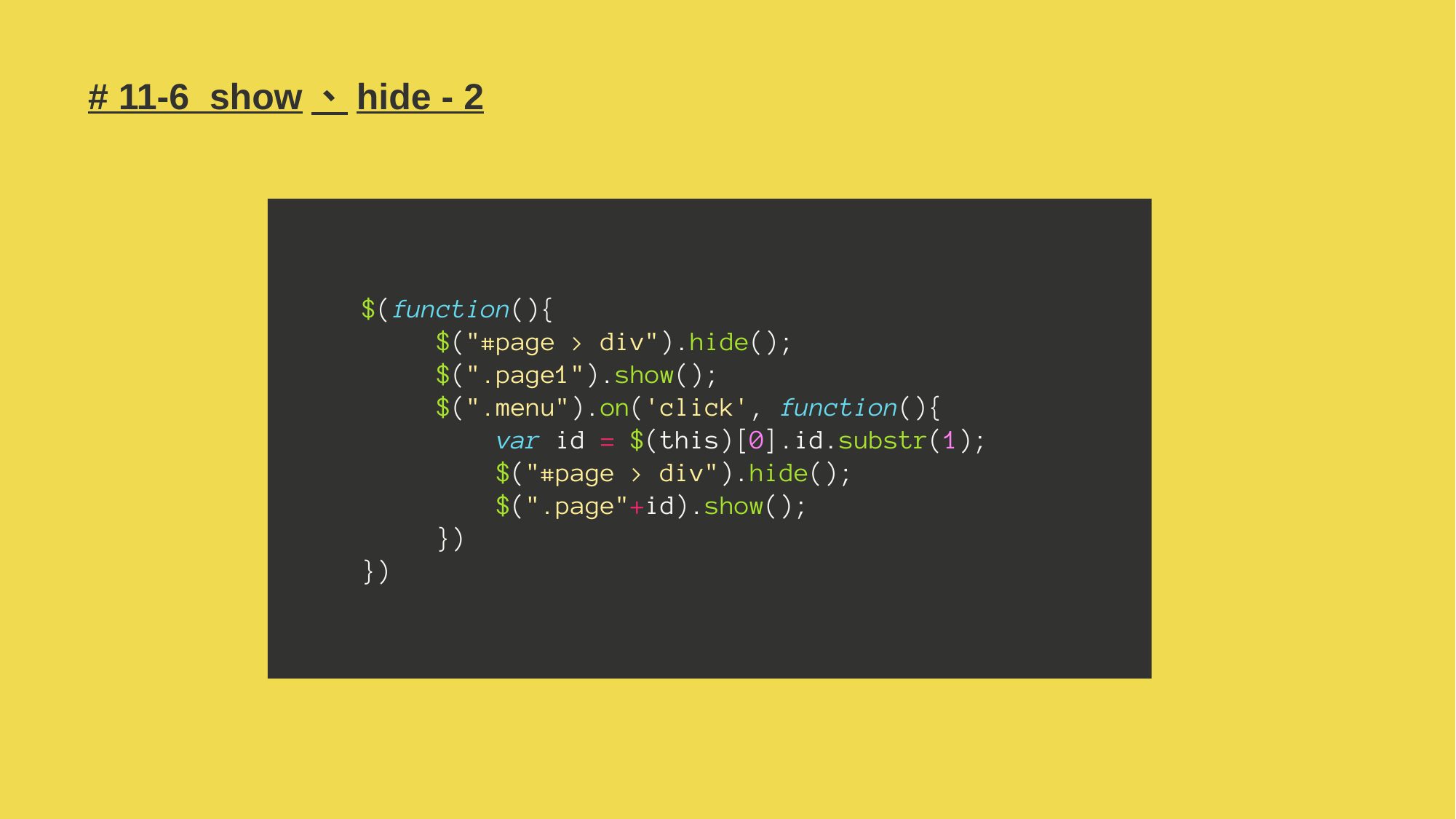

# # 11-6  show、hide - 2

$(function(){
     $("#page > div").hide();
     $(".page1").show();
     $(".menu").on('click', function(){
         var id = $(this)[0].id.substr(1);
         $("#page > div").hide();
         $(".page"+id).show();
     })
})